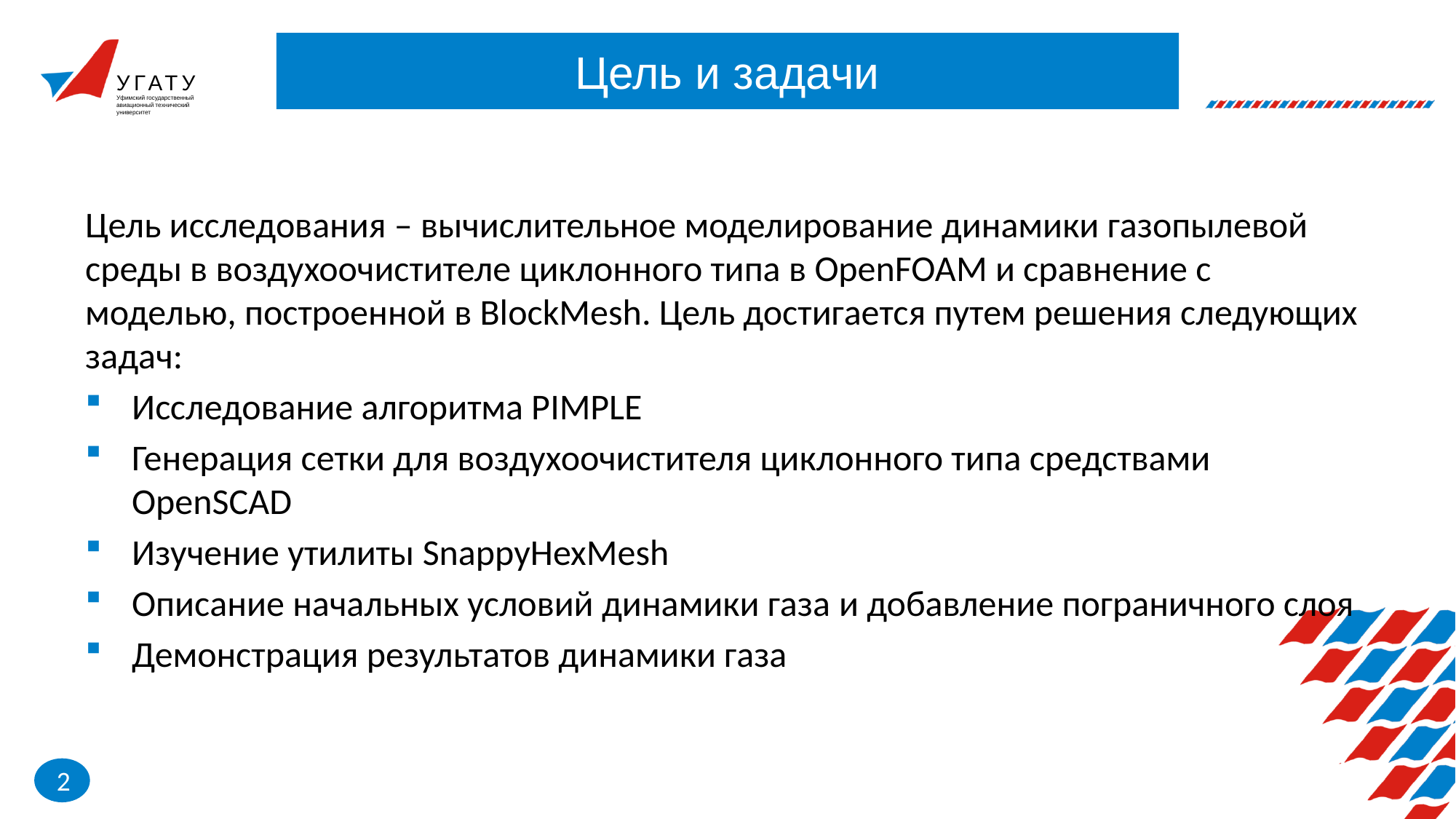

# Цель и задачи

Цель исследования – вычислительное моделирование динамики газопылевой среды в воздухоочистителе циклонного типа в OpenFOAM и сравнение с моделью, построенной в BlockMesh. Цель достигается путем решения следующих задач:
Исследование алгоритма PIMPLE
Генерация сетки для воздухоочистителя циклонного типа средствами OpenSCAD
Изучение утилиты SnappyHexMesh
Описание начальных условий динамики газа и добавление пограничного слоя
Демонстрация результатов динамики газа

2